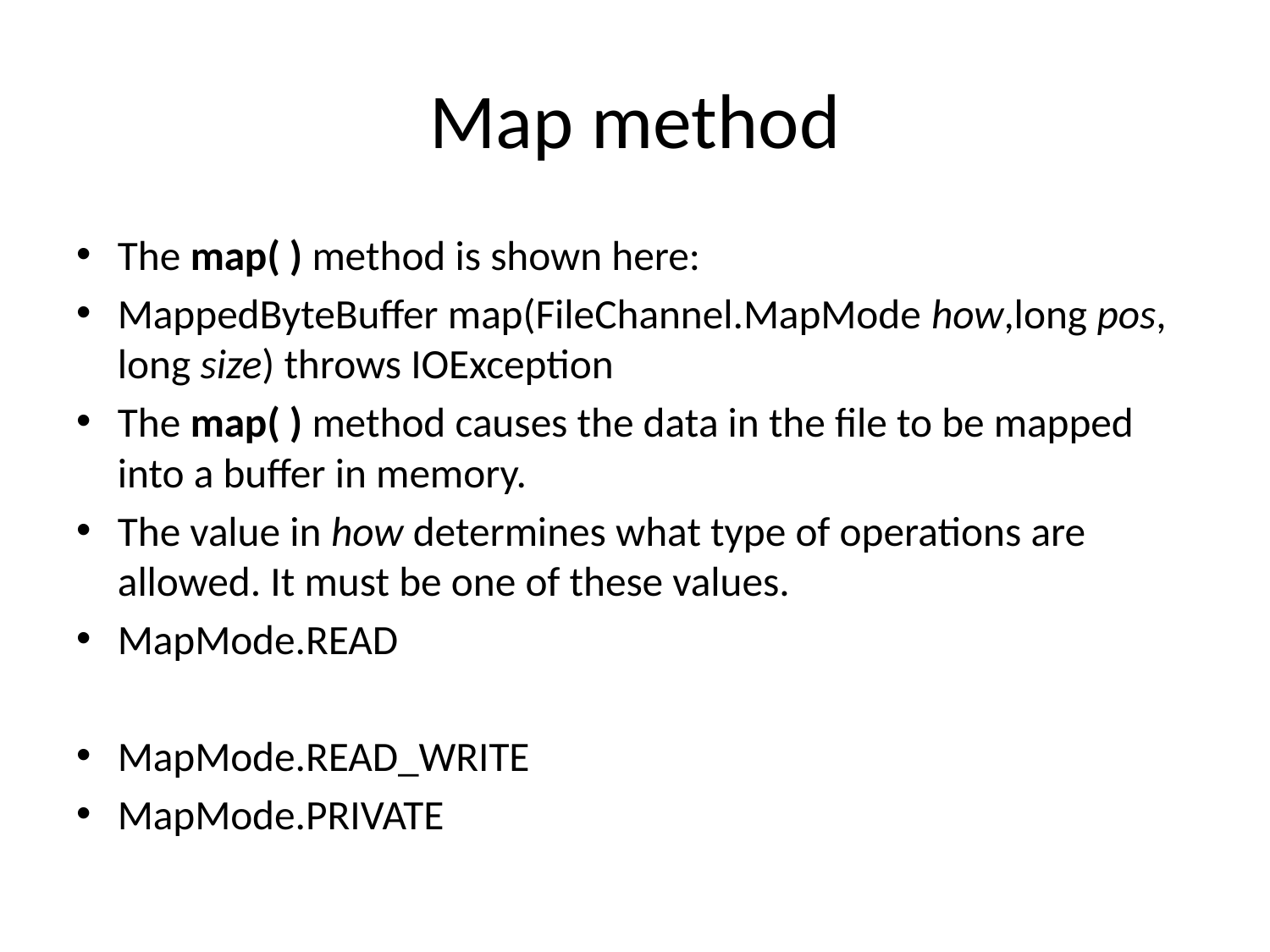

# Map method
The map( ) method is shown here:
MappedByteBuffer map(FileChannel.MapMode how,long pos, long size) throws IOException
The map( ) method causes the data in the file to be mapped into a buffer in memory.
The value in how determines what type of operations are allowed. It must be one of these values.
MapMode.READ

MapMode.READ_WRITE
MapMode.PRIVATE